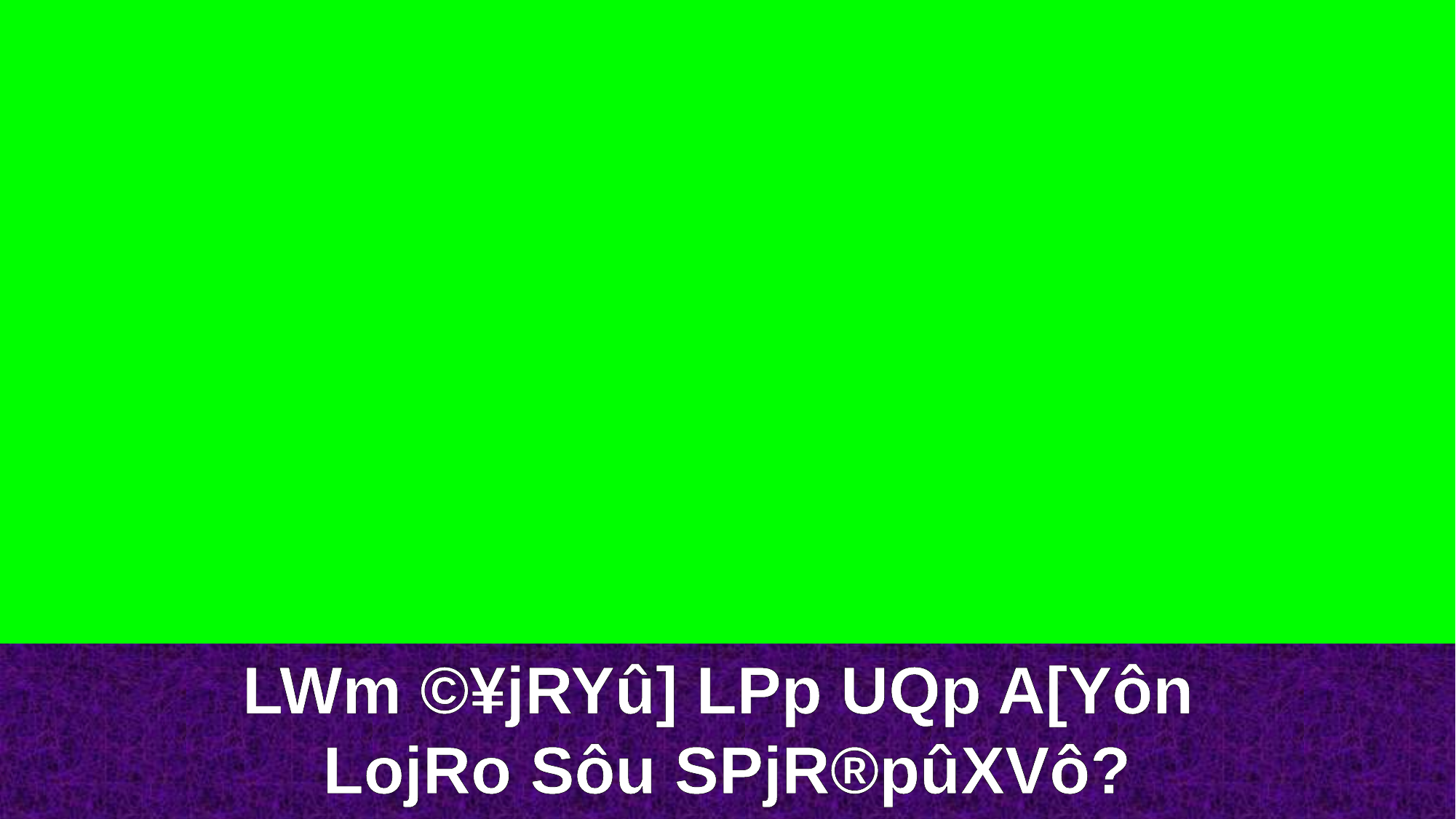

LWm ©¥jRYû] LPp UQp A[Yôn
LojRo Sôu SPjR®pûXVô?